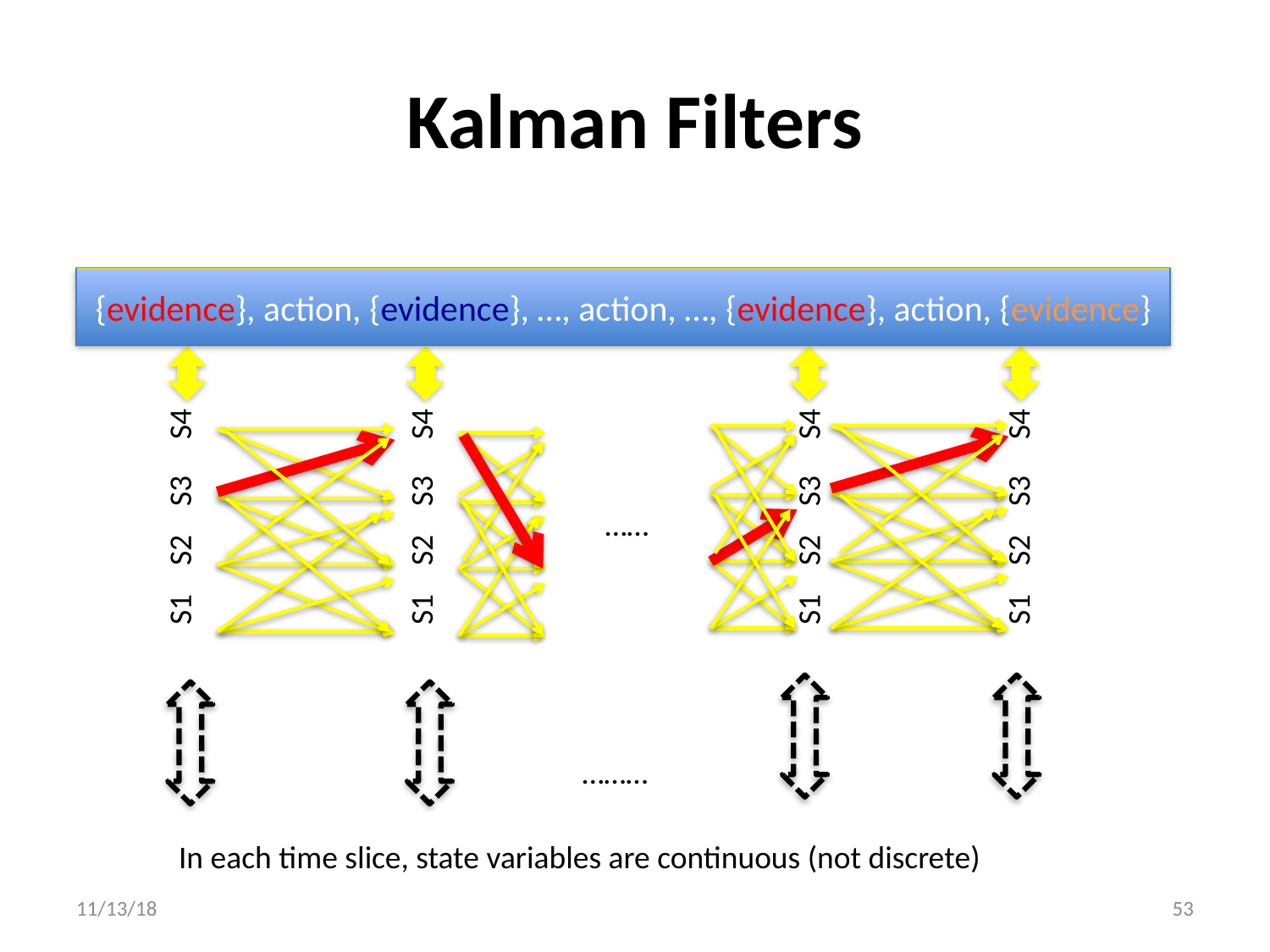

# Kalman Filters
{evidence}, action, {evidence}, …, action, …, {evidence}, action, {evidence}

S1    S2    S3     S4
S1    S2    S3     S4
S1    S2    S3     S4
S1    S2    S3     S4
……

………
In each time slice, state variables are continuous (not discrete)
11/13/18
53